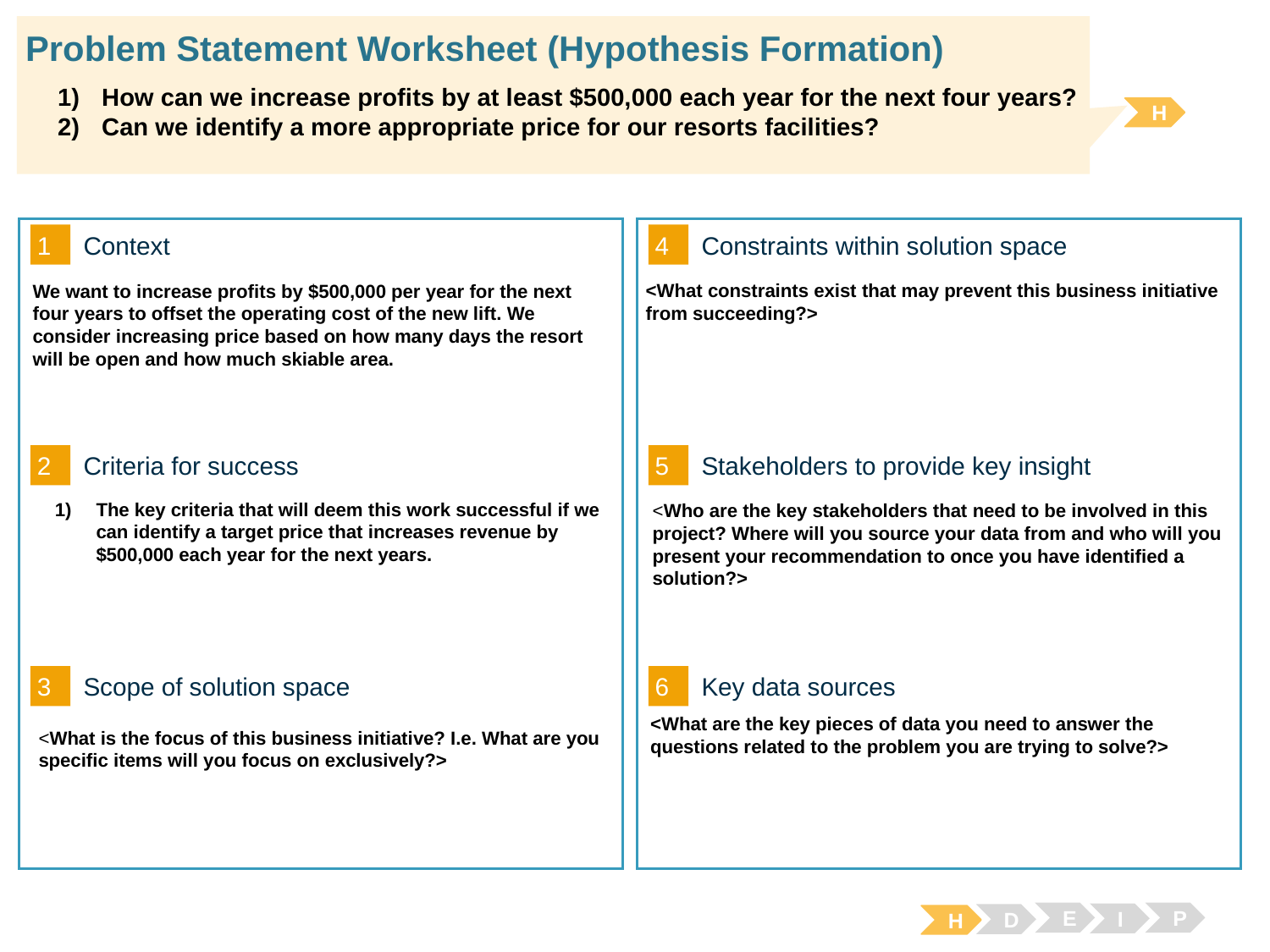

# Problem Statement Worksheet (Hypothesis Formation)
How can we increase profits by at least $500,000 each year for the next four years?
Can we identify a more appropriate price for our resorts facilities?
H

1
4
Context
Constraints within solution space
<What constraints exist that may prevent this business initiative from succeeding?>
We want to increase profits by $500,000 per year for the next four years to offset the operating cost of the new lift. We consider increasing price based on how many days the resort will be open and how much skiable area.
2
5
Criteria for success
Stakeholders to provide key insight
The key criteria that will deem this work successful if we can identify a target price that increases revenue by $500,000 each year for the next years.

<Who are the key stakeholders that need to be involved in this project? Where will you source your data from and who will you present your recommendation to once you have identified a solution?>
3
6
Key data sources
Scope of solution space
<What are the key pieces of data you need to answer the questions related to the problem you are trying to solve?>
<What is the focus of this business initiative? I.e. What are you specific items will you focus on exclusively?>
E
P
I
D
H